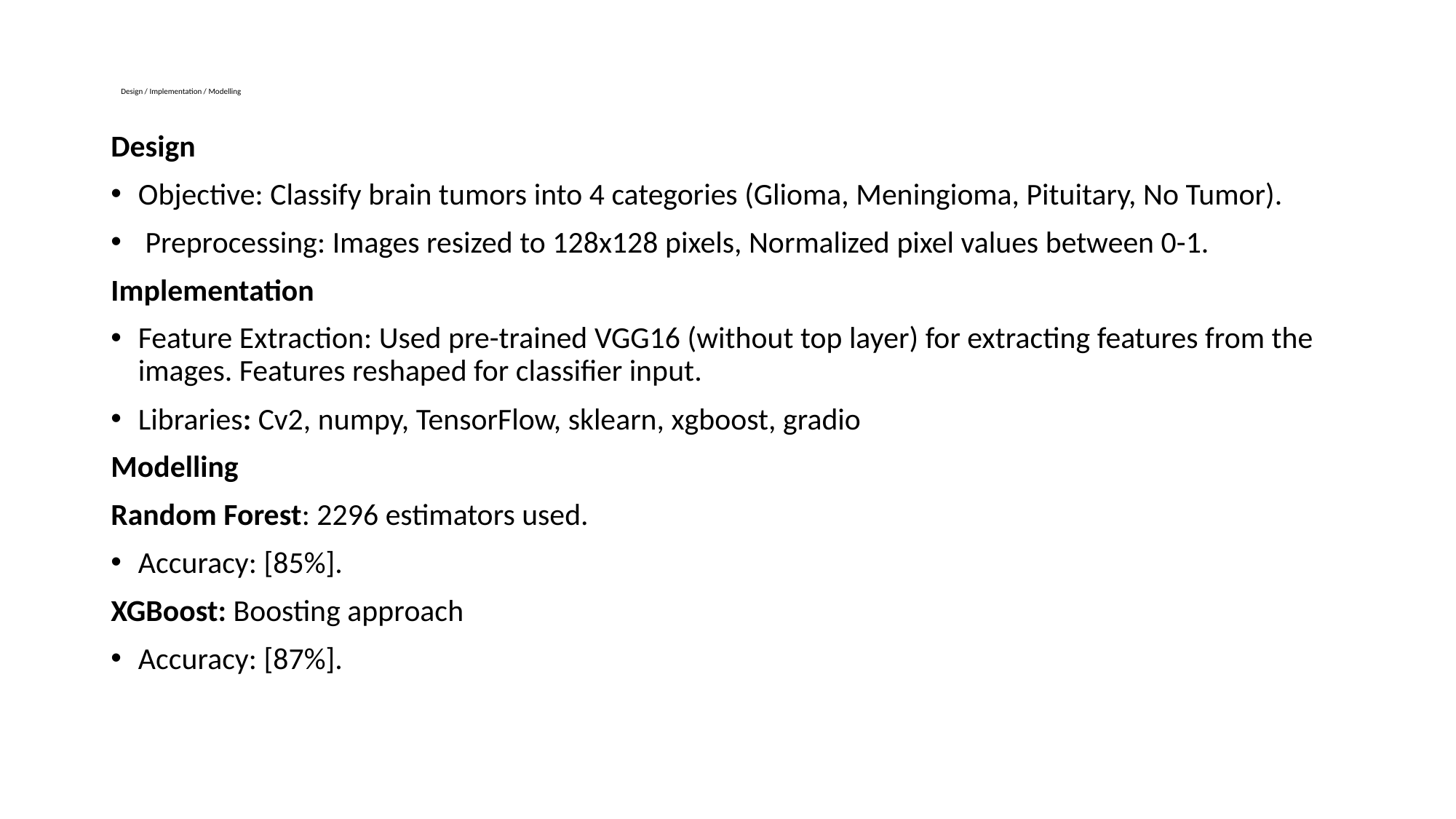

# Design / Implementation / Modelling
Design
Objective: Classify brain tumors into 4 categories (Glioma, Meningioma, Pituitary, No Tumor).
 Preprocessing: Images resized to 128x128 pixels, Normalized pixel values between 0-1.
Implementation
Feature Extraction: Used pre-trained VGG16 (without top layer) for extracting features from the images. Features reshaped for classifier input.
Libraries: Cv2, numpy, TensorFlow, sklearn, xgboost, gradio
Modelling
Random Forest: 2296 estimators used.
Accuracy: [85%].
XGBoost: Boosting approach
Accuracy: [87%].